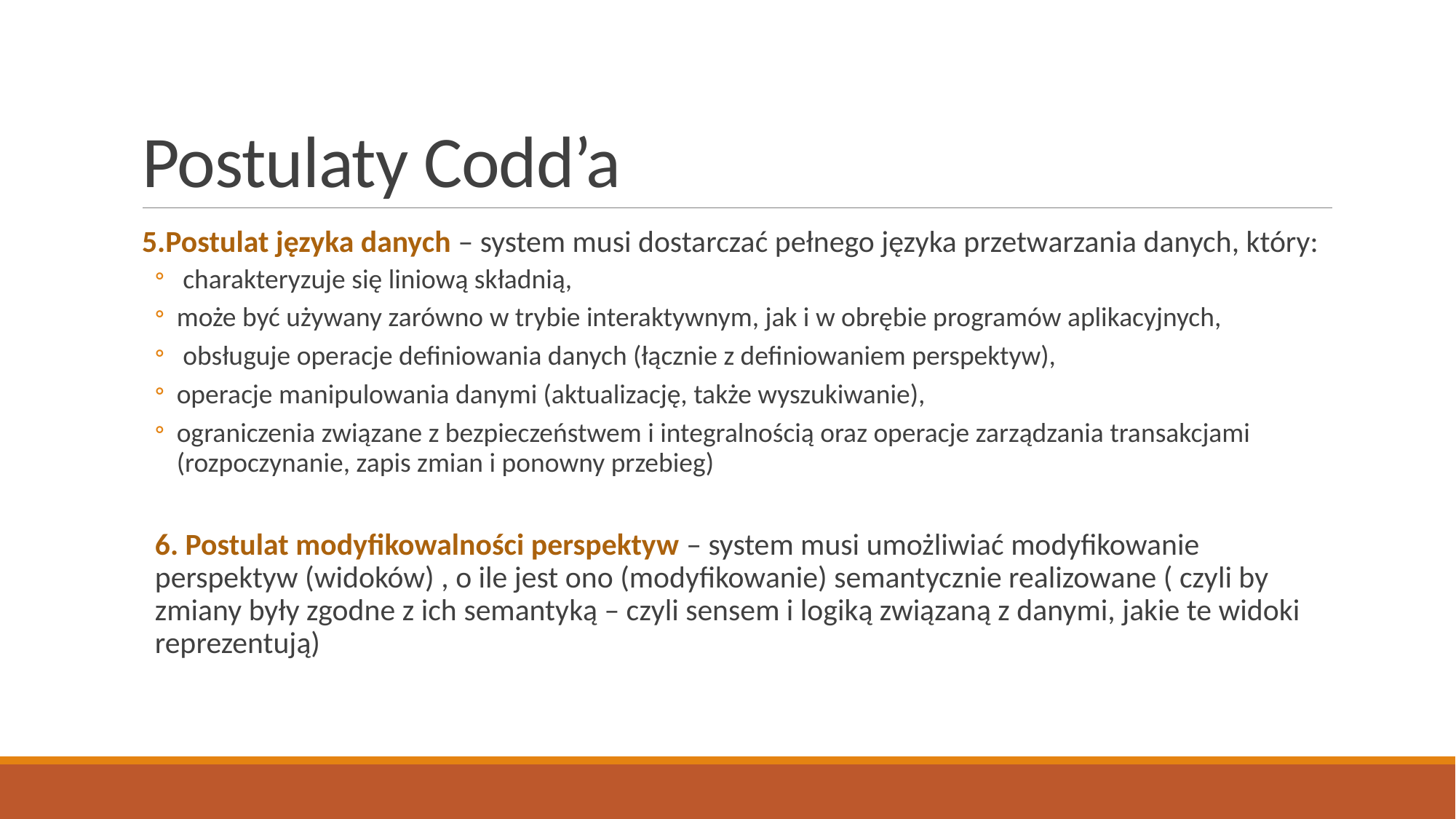

# Postulaty Codd’a
5.Postulat języka danych – system musi dostarczać pełnego języka przetwarzania danych, który:
 charakteryzuje się liniową składnią,
może być używany zarówno w trybie interaktywnym, jak i w obrębie programów aplikacyjnych,
 obsługuje operacje definiowania danych (łącznie z definiowaniem perspektyw),
operacje manipulowania danymi (aktualizację, także wyszukiwanie),
ograniczenia związane z bezpieczeństwem i integralnością oraz operacje zarządzania transakcjami (rozpoczynanie, zapis zmian i ponowny przebieg)

6. Postulat modyfikowalności perspektyw – system musi umożliwiać modyfikowanie perspektyw (widoków) , o ile jest ono (modyfikowanie) semantycznie realizowane ( czyli by zmiany były zgodne z ich semantyką – czyli sensem i logiką związaną z danymi, jakie te widoki reprezentują)